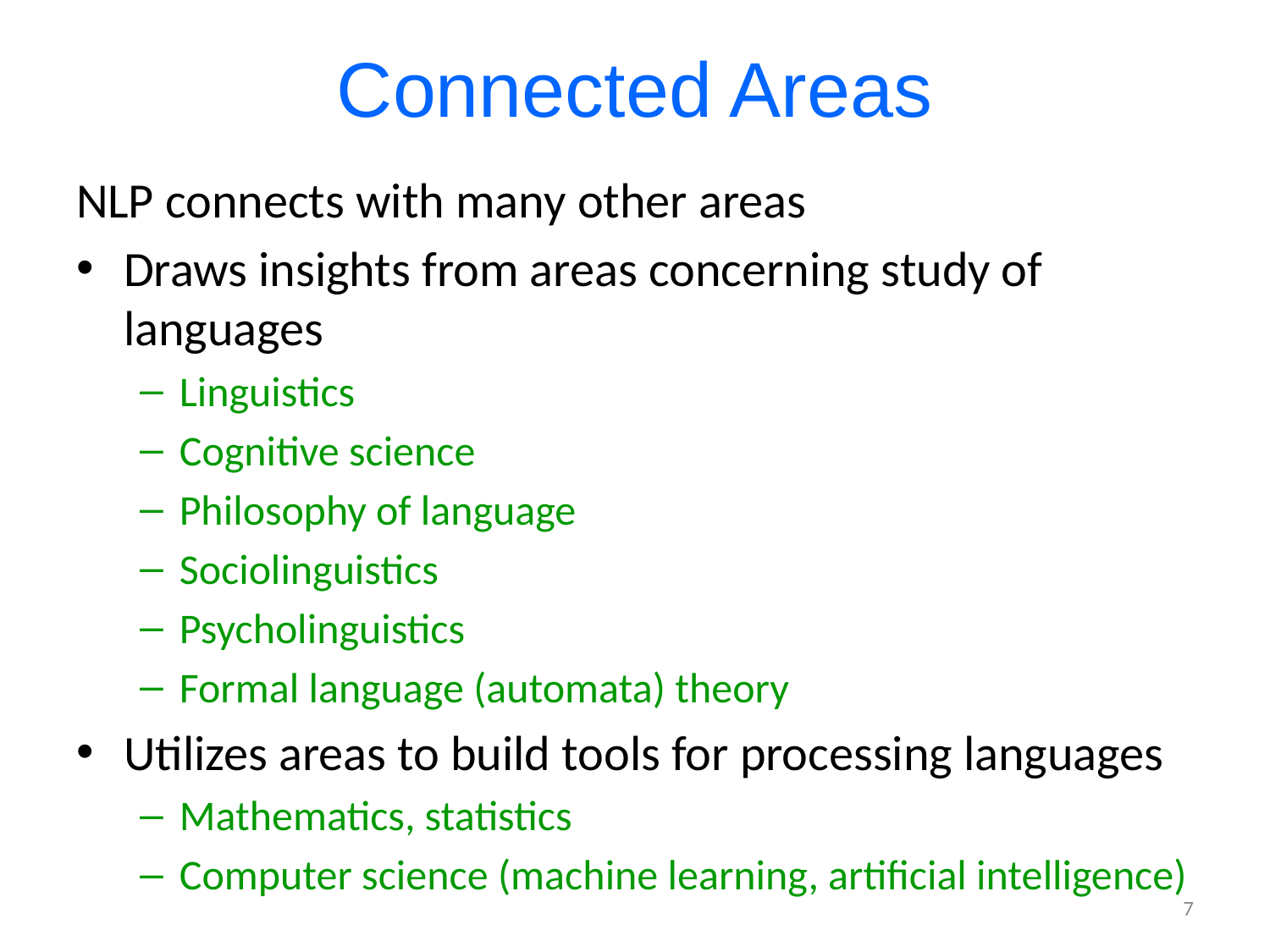

# Connected Areas
NLP connects with many other areas
Draws insights from areas concerning study of languages
Linguistics
Cognitive science
Philosophy of language
Sociolinguistics
Psycholinguistics
Formal language (automata) theory
Utilizes areas to build tools for processing languages
Mathematics, statistics
Computer science (machine learning, artificial intelligence)

7